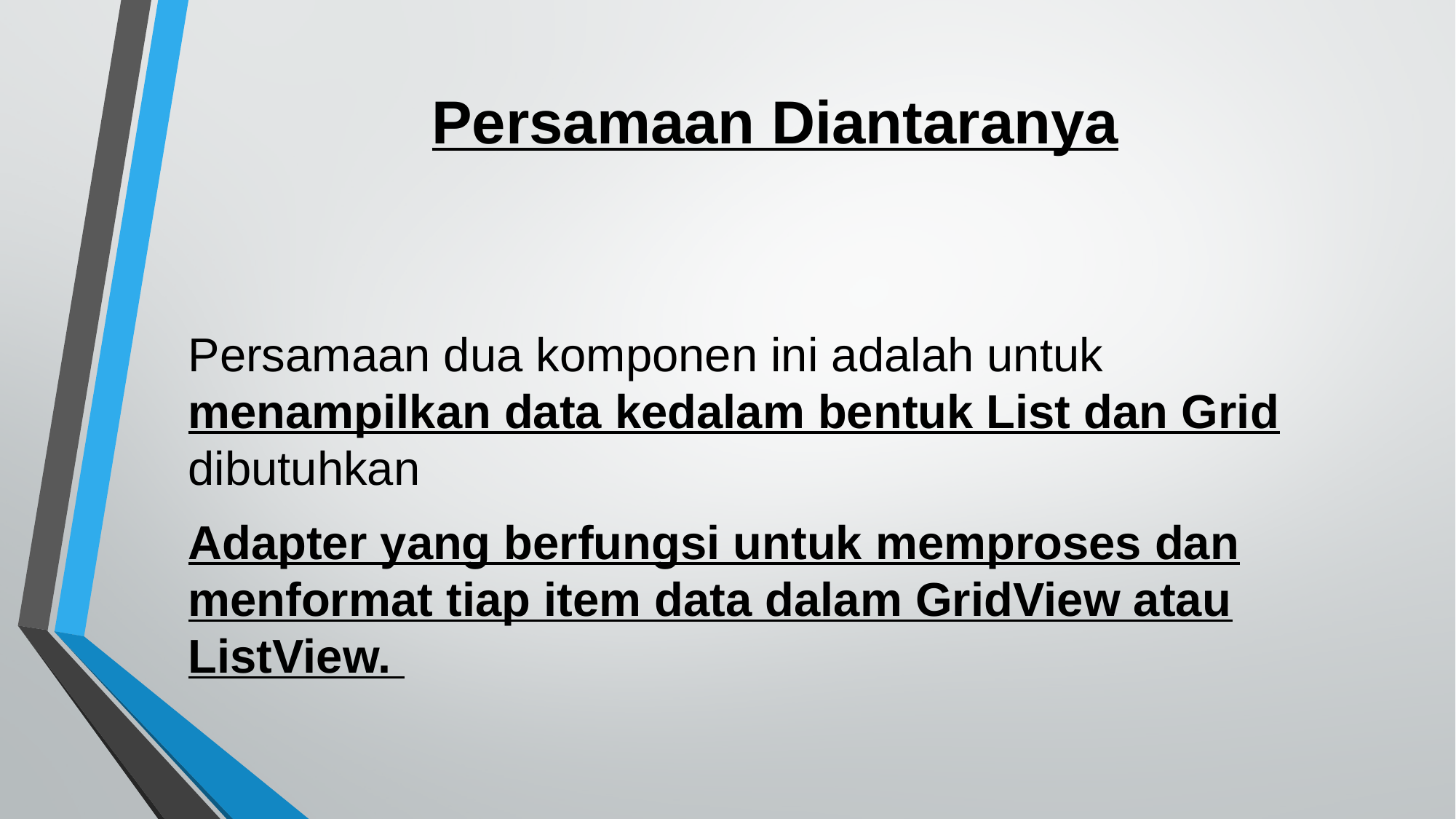

# Persamaan Diantaranya
Persamaan dua komponen ini adalah untuk menampilkan data kedalam bentuk List dan Grid dibutuhkan
Adapter yang berfungsi untuk memproses dan menformat tiap item data dalam GridView atau ListView.